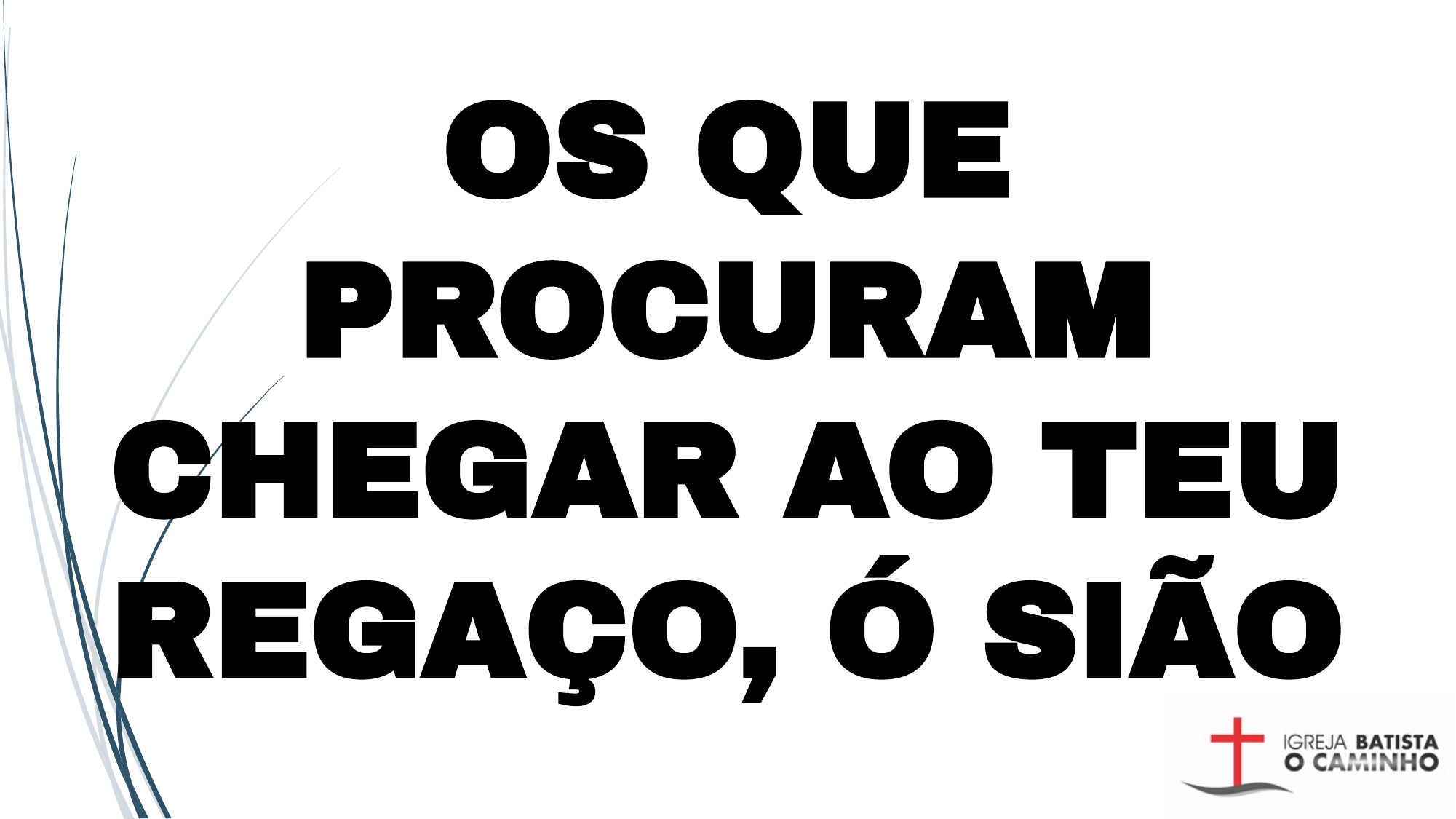

# OS QUE PROCURAM CHEGAR AO TEU REGAÇO, Ó SIÃO